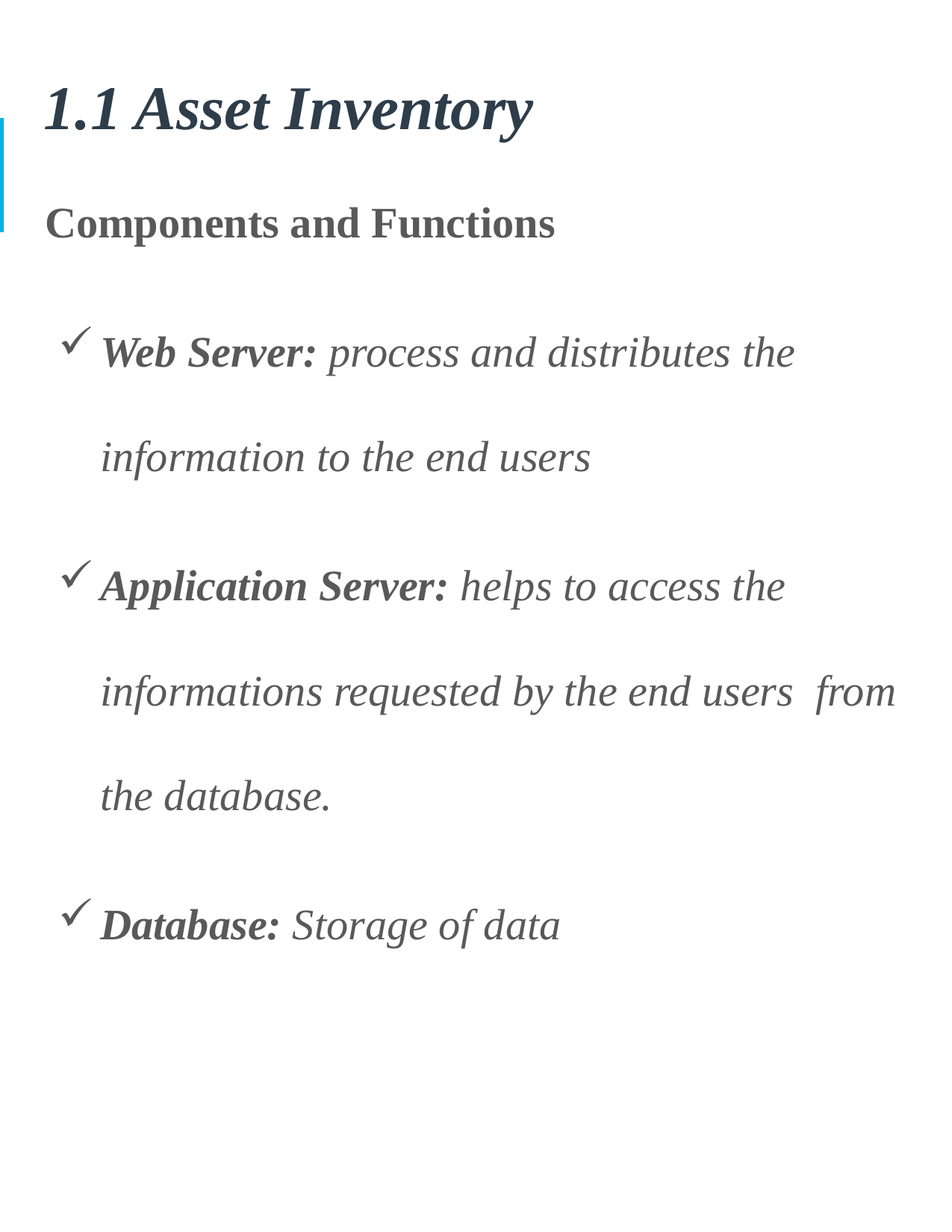

# 1.1 Asset Inventory
Components and Functions
Web Server: process and distributes the information to the end users
Application Server: helps to access the informations requested by the end users  from the database.
Database: Storage of data